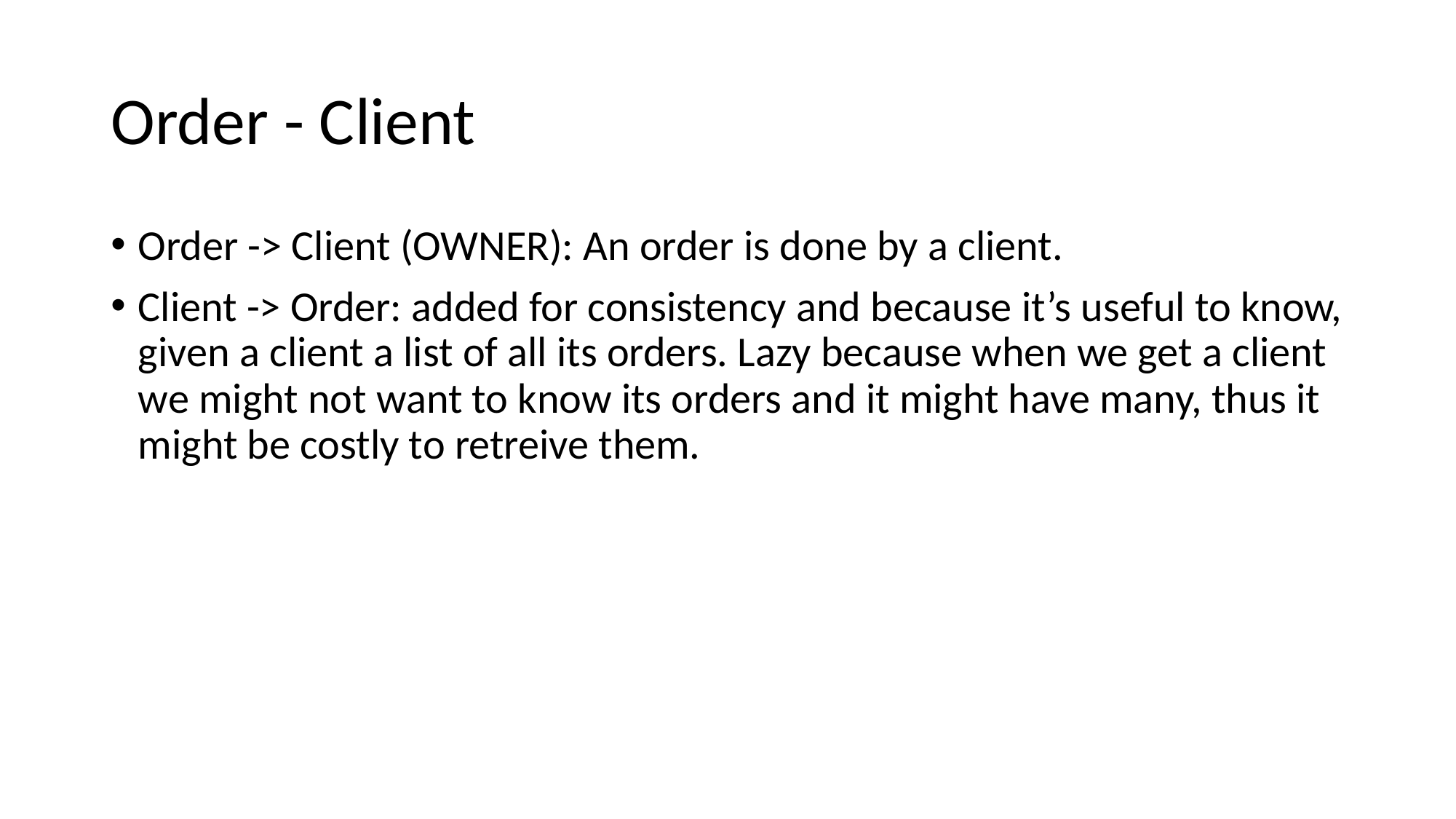

# Order - Client
Order -> Client (OWNER): An order is done by a client.
Client -> Order: added for consistency and because it’s useful to know, given a client a list of all its orders. Lazy because when we get a client we might not want to know its orders and it might have many, thus it might be costly to retreive them.